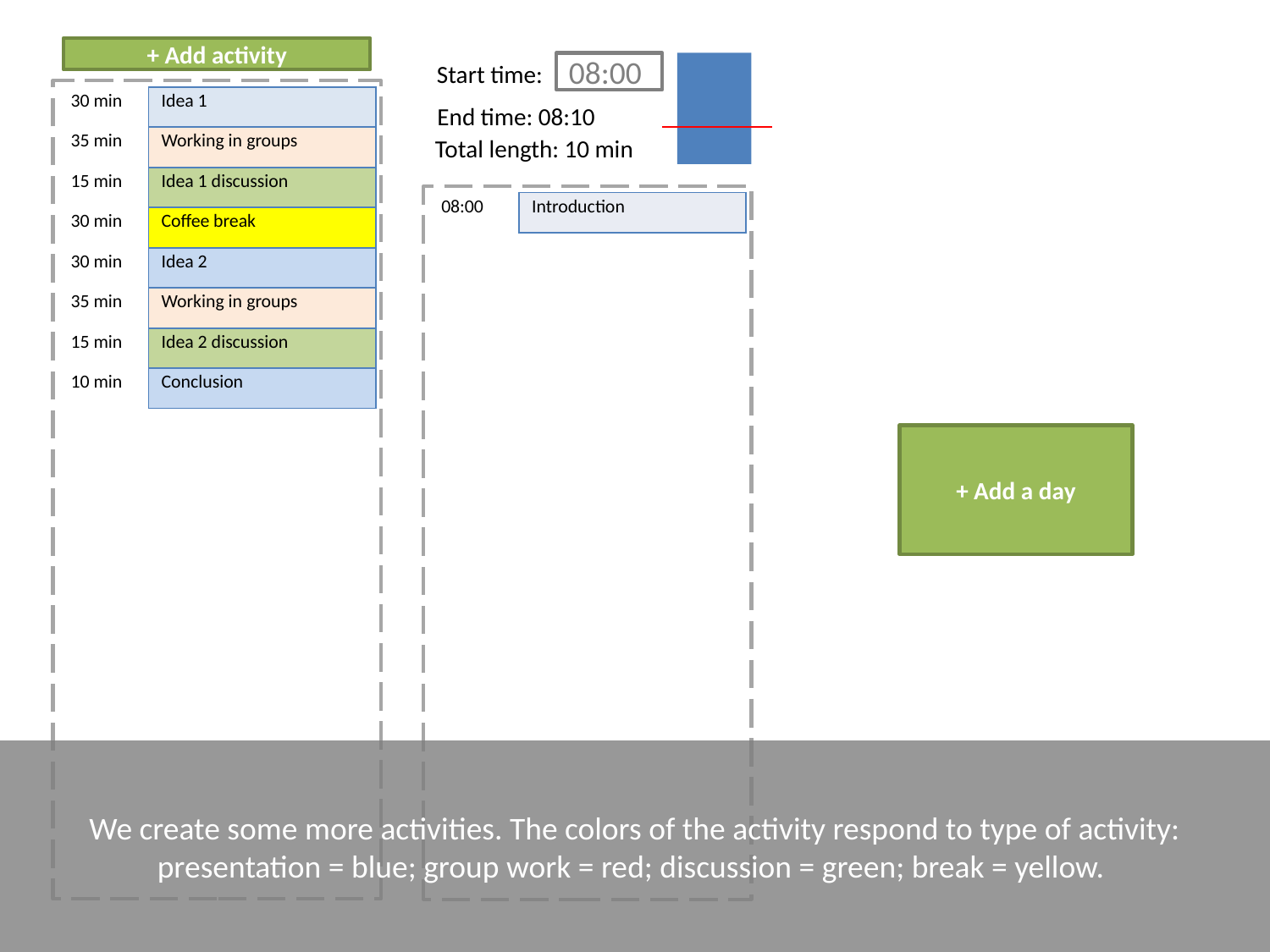

+ Add activity
Start time:
08:00

| 30 min | Idea 1 |
| --- | --- |
| 35 min | Working in groups |
| 15 min | Idea 1 discussion |
| 30 min | Coffee break |
| 30 min | Idea 2 |
| 35 min | Working in groups |
| 15 min | Idea 2 discussion |
| 10 min | Conclusion |
End time: 08:10
Total length: 10 min

| 08:00 | Introduction |
| --- | --- |
+ Add a day
We create some more activities. The colors of the activity respond to type of activity: presentation = blue; group work = red; discussion = green; break = yellow.